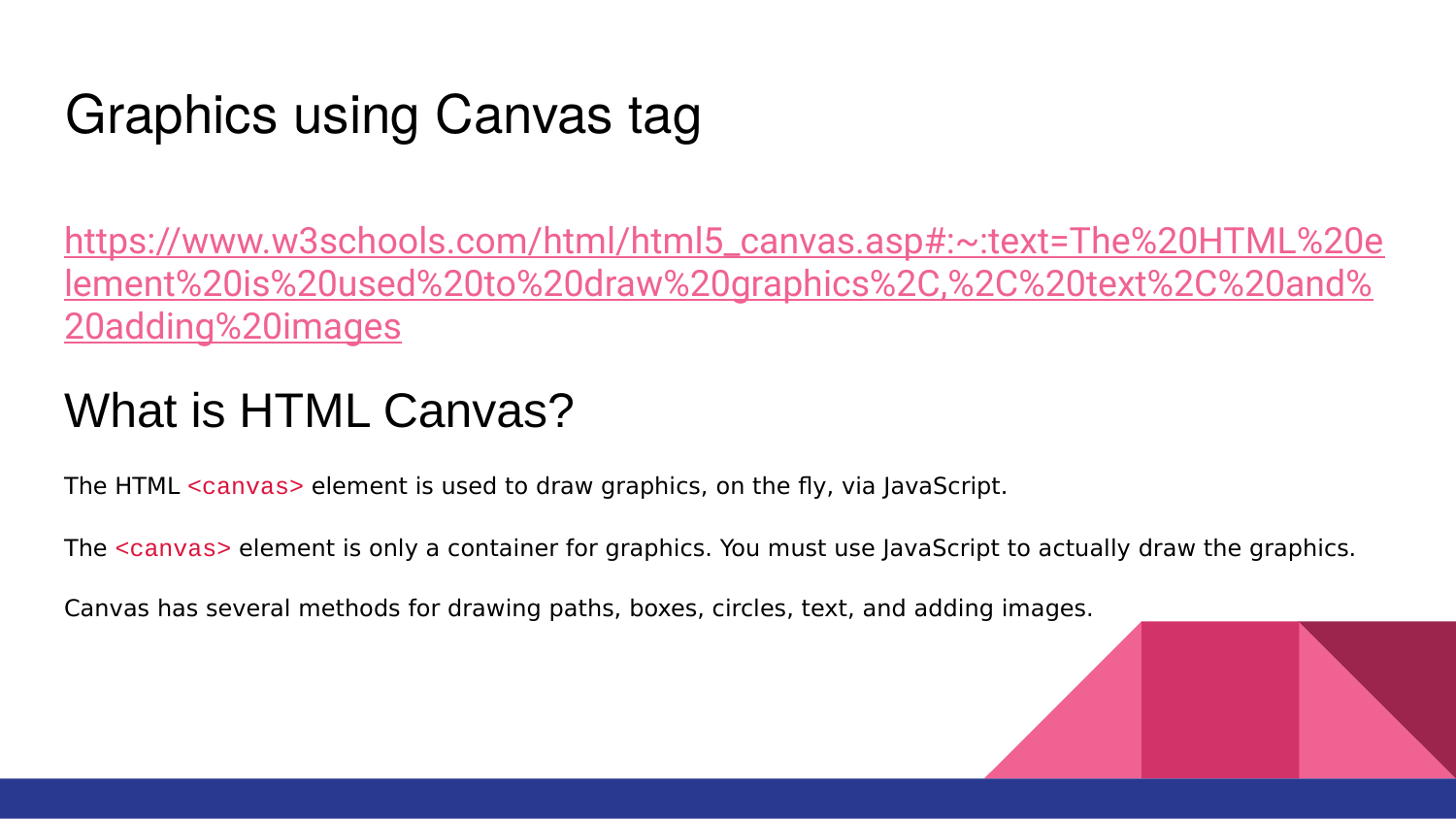

# Graphics using Canvas tag
https://www.w3schools.com/html/html5_canvas.asp#:~:text=The%20HTML%20element%20is%20used%20to%20draw%20graphics%2C,%2C%20text%2C%20and%20adding%20images
What is HTML Canvas?
The HTML <canvas> element is used to draw graphics, on the fly, via JavaScript.
The <canvas> element is only a container for graphics. You must use JavaScript to actually draw the graphics.
Canvas has several methods for drawing paths, boxes, circles, text, and adding images.